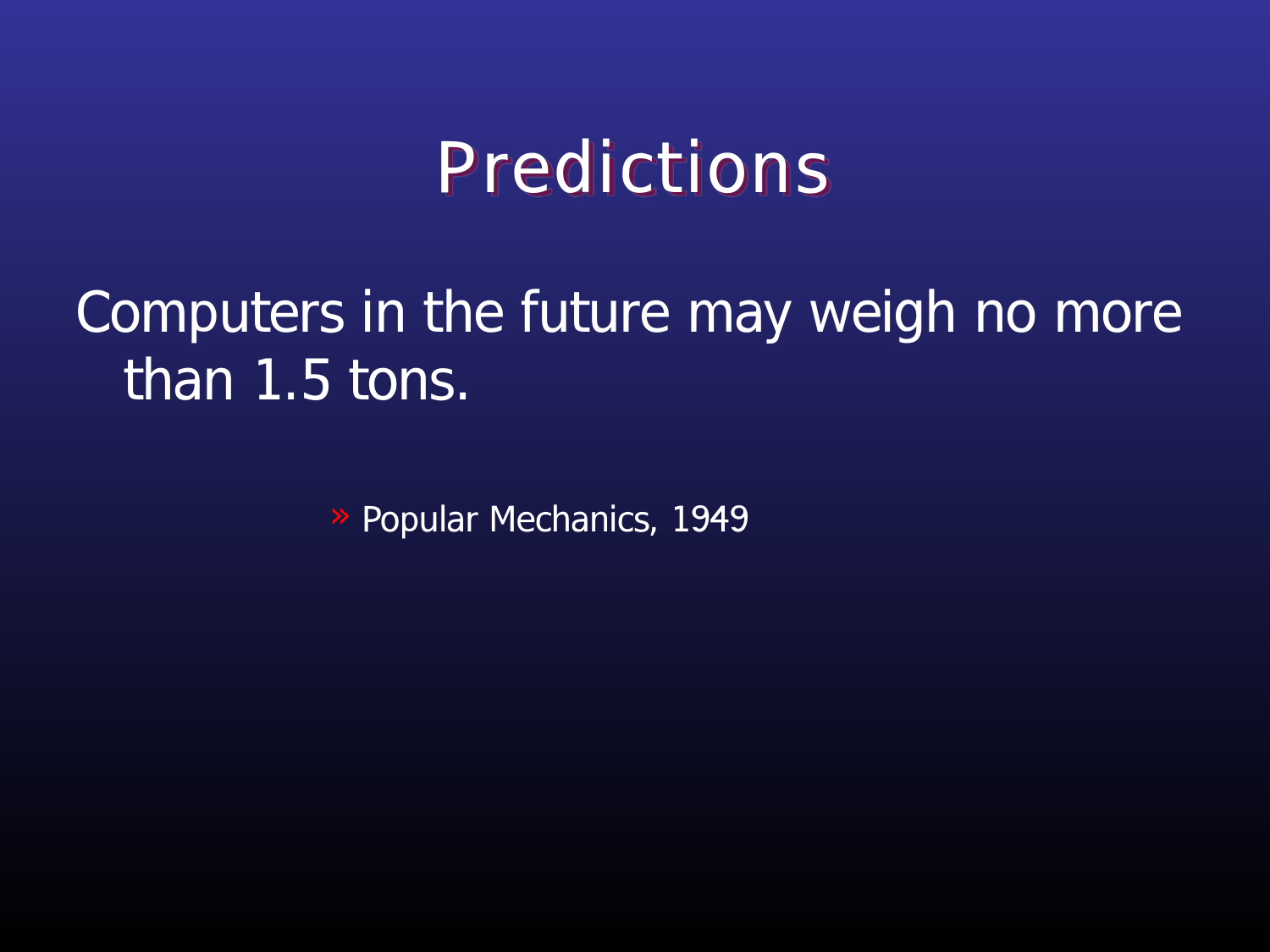

# Predictions

Computers in the future may weigh no more than 1.5 tons.

Popular Mechanics, 1949